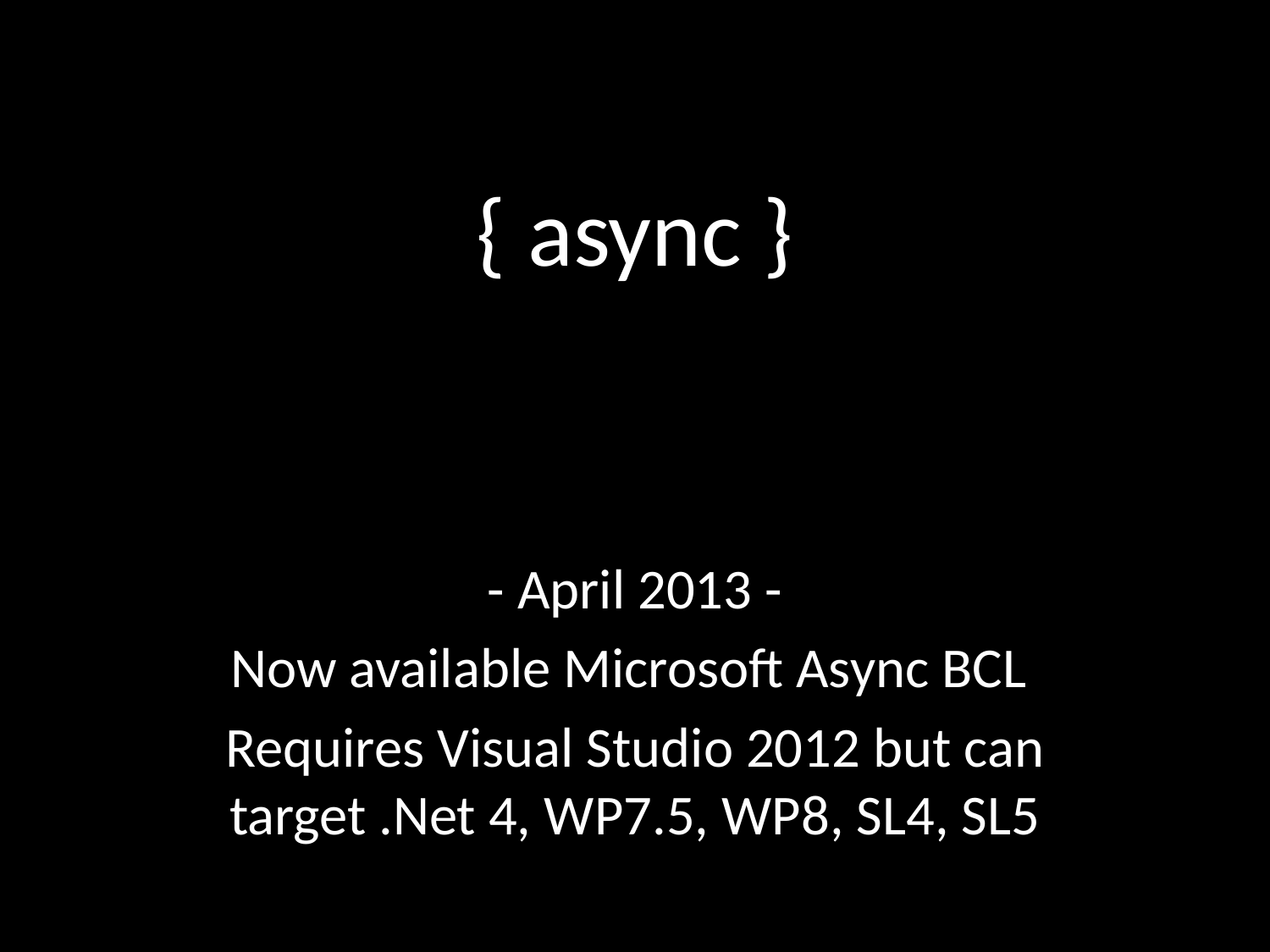

# { async }
- April 2013 -
Now available Microsoft Async BCL
Requires Visual Studio 2012 but can target .Net 4, WP7.5, WP8, SL4, SL5